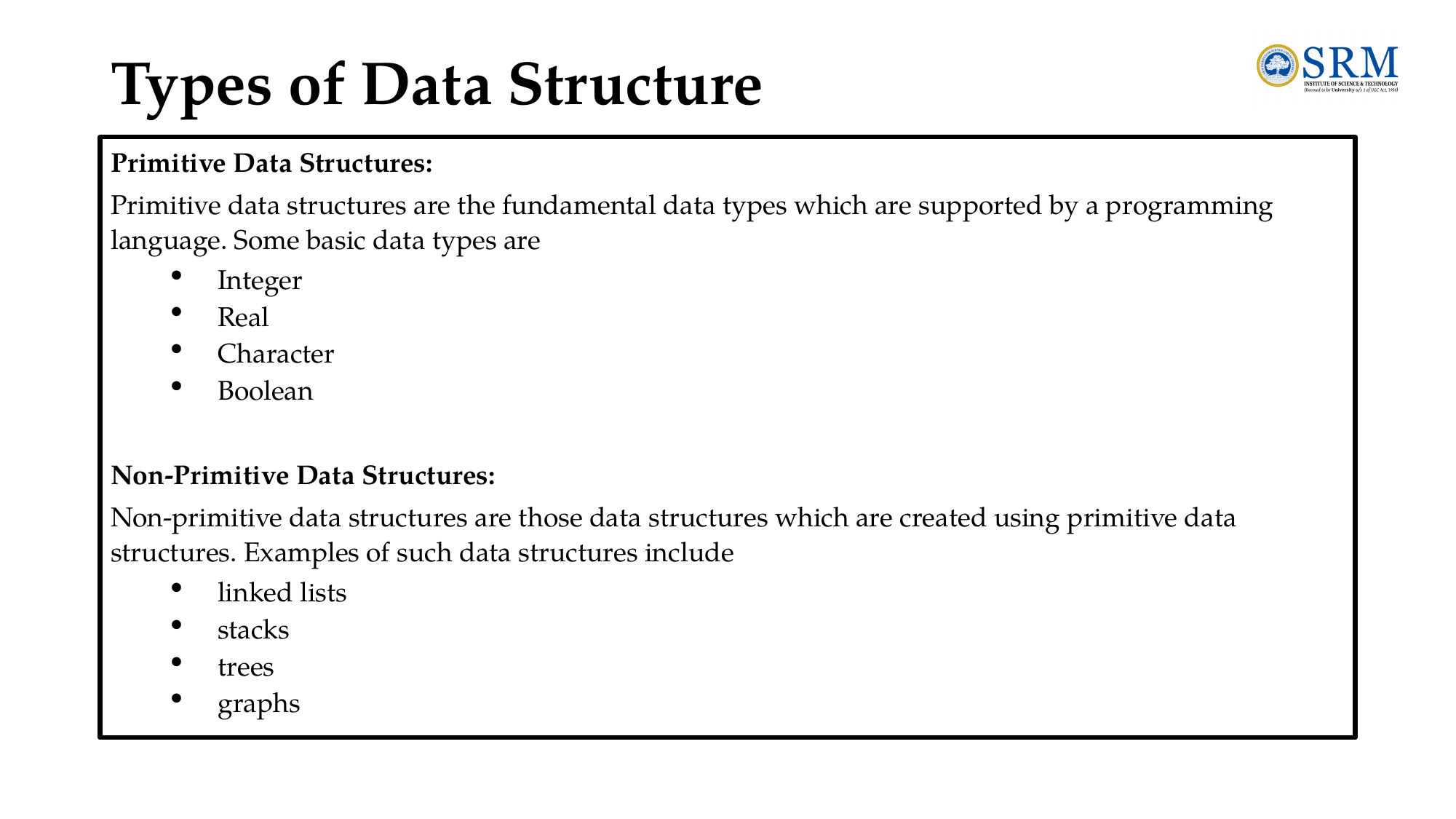

# Types of Data Structure
Primitive Data Structures:
Primitive data structures are the fundamental data types which are supported by a programming language. Some basic data types are
Integer
Real
Character
Boolean

Non-Primitive Data Structures:
Non-primitive data structures are those data structures which are created using primitive data structures. Examples of such data structures include
linked lists
stacks
trees
graphs